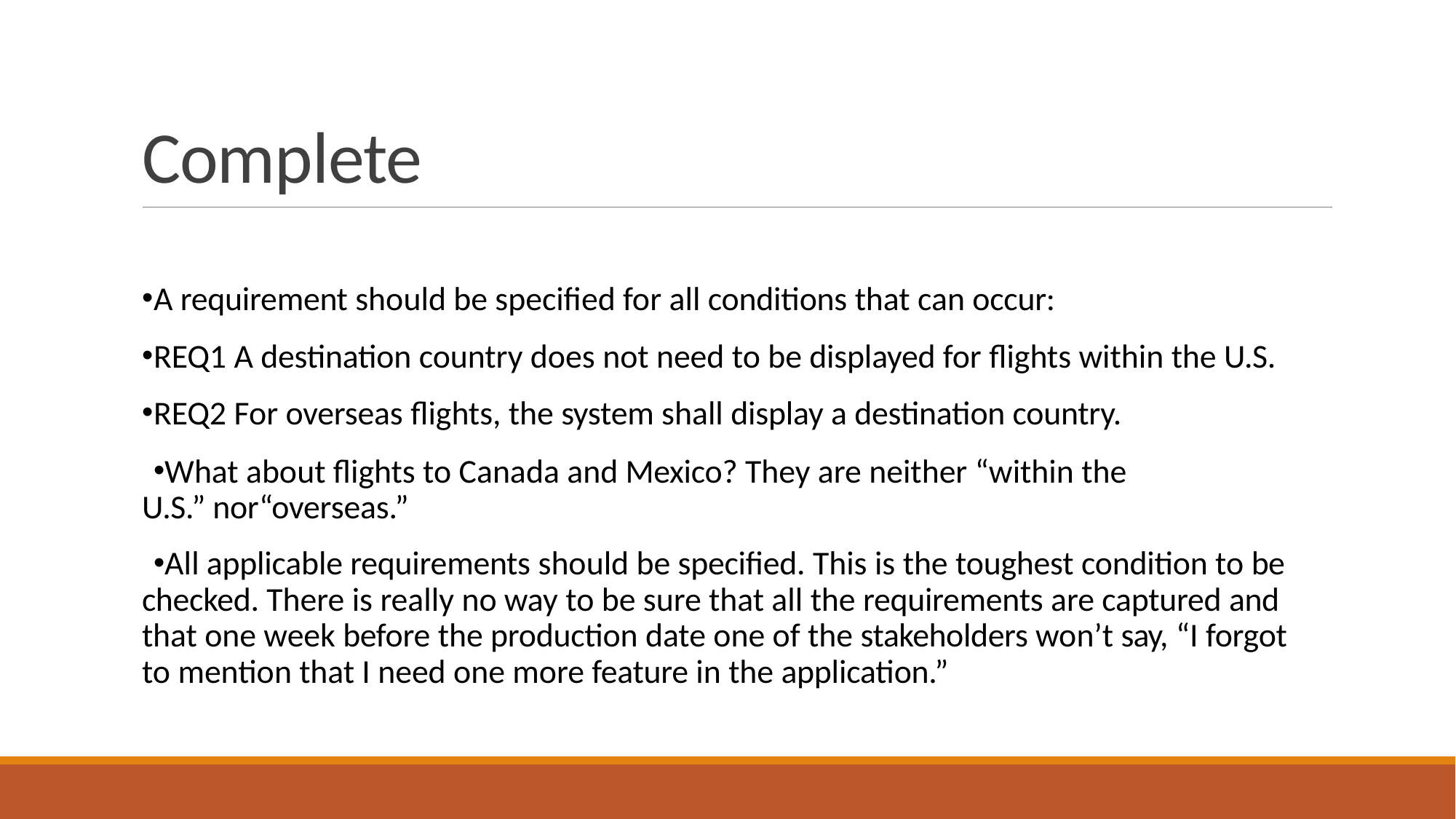

# Complete
A requirement should be specified for all conditions that can occur:
REQ1 A destination country does not need to be displayed for flights within the U.S.
REQ2 For overseas flights, the system shall display a destination country.
What about flights to Canada and Mexico? They are neither “within the U.S.” nor“overseas.”
All applicable requirements should be specified. This is the toughest condition to be checked. There is really no way to be sure that all the requirements are captured and that one week before the production date one of the stakeholders won’t say, “I forgot to mention that I need one more feature in the application.”
33